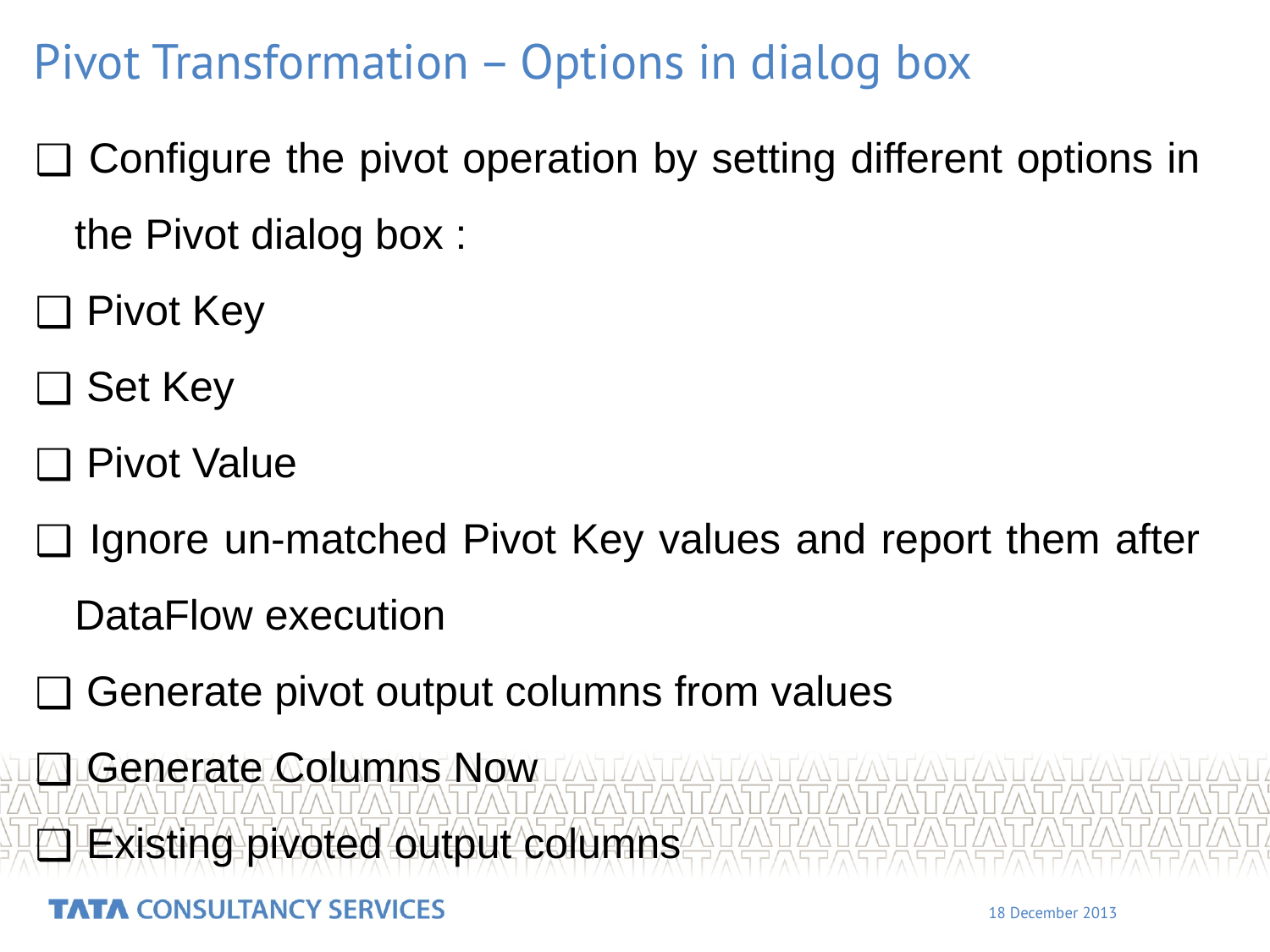

Pivot Transformation – Options in dialog box
 Configure the pivot operation by setting different options in the Pivot dialog box :
 Pivot Key
 Set Key
 Pivot Value
 Ignore un-matched Pivot Key values and report them after DataFlow execution
 Generate pivot output columns from values
 Generate Columns Now
 Existing pivoted output columns